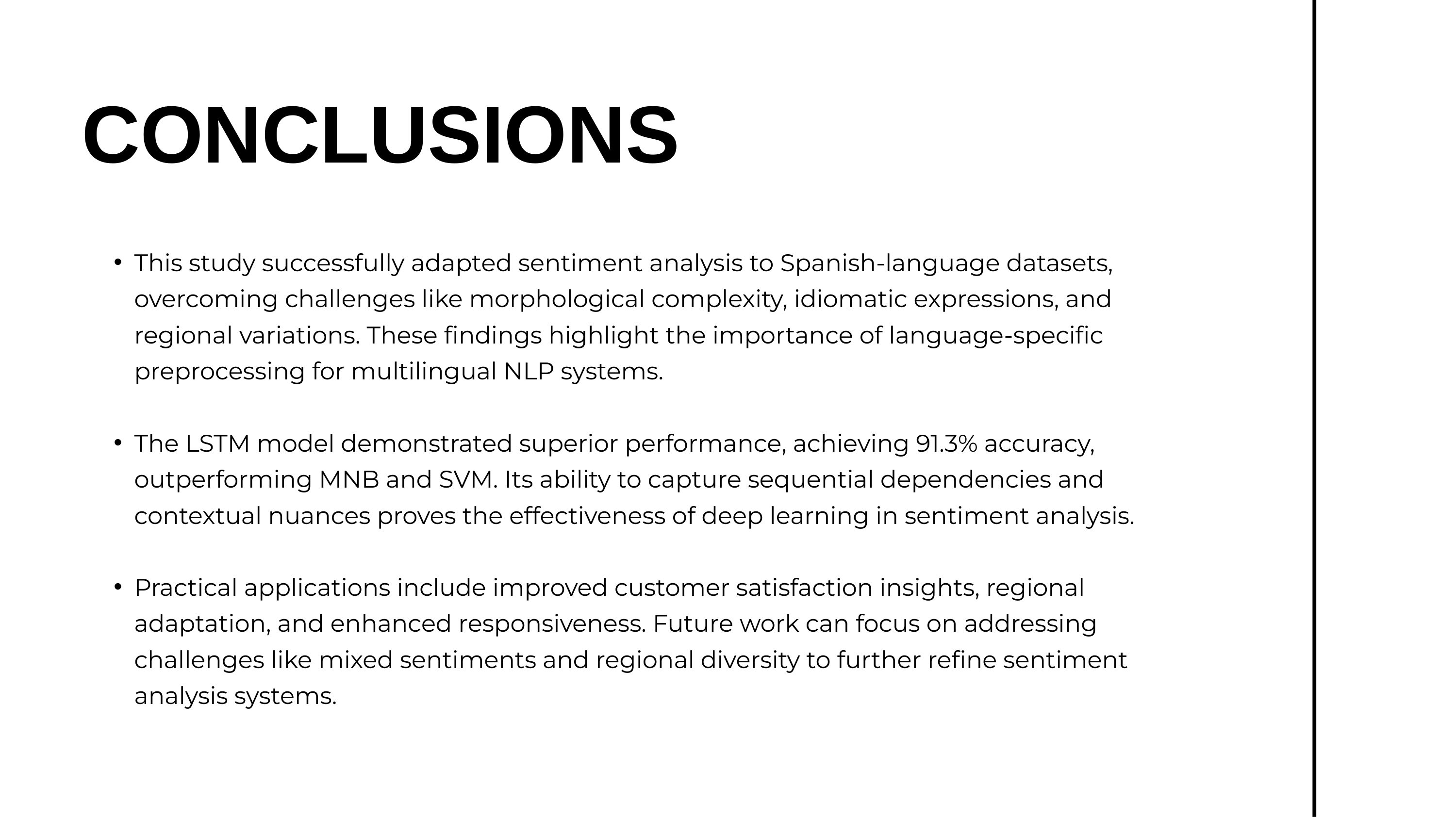

CONCLUSIONS
This study successfully adapted sentiment analysis to Spanish-language datasets, overcoming challenges like morphological complexity, idiomatic expressions, and regional variations. These findings highlight the importance of language-specific preprocessing for multilingual NLP systems.

The LSTM model demonstrated superior performance, achieving 91.3% accuracy, outperforming MNB and SVM. Its ability to capture sequential dependencies and contextual nuances proves the effectiveness of deep learning in sentiment analysis.

Practical applications include improved customer satisfaction insights, regional adaptation, and enhanced responsiveness. Future work can focus on addressing challenges like mixed sentiments and regional diversity to further refine sentiment analysis systems.